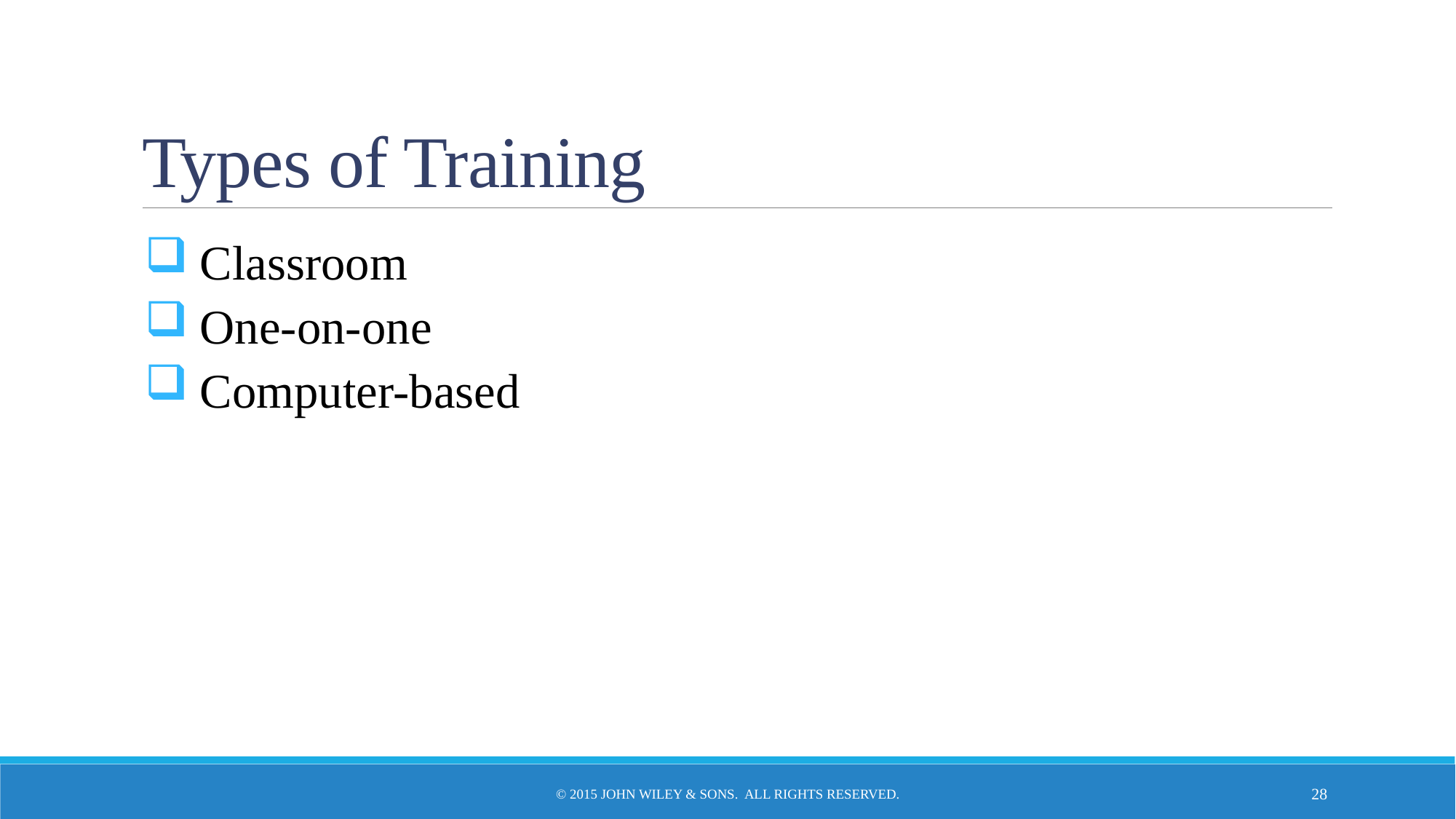

# Types of Training
Classroom
One-on-one
Computer-based
© 2015 John Wiley & Sons.  All Rights Reserved.
28